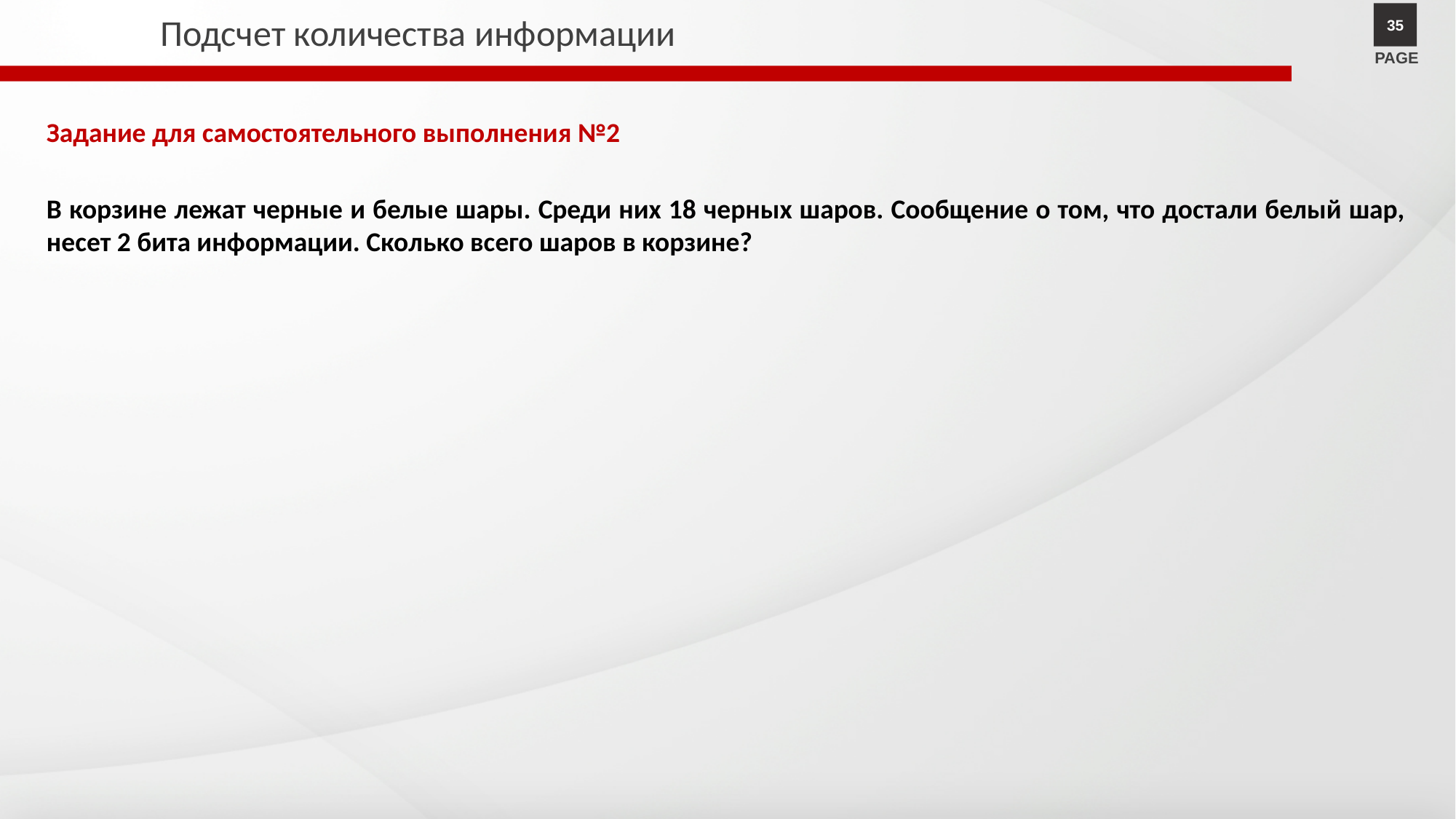

# Подсчет количества информации
35
PAGE

Задание для самостоятельного выполнения №2

В корзине лежат черные и белые шары. Среди них 18 черных шаров. Сообщение о том, что достали белый шар, несет 2 бита информации. Сколько всего шаров в корзине?